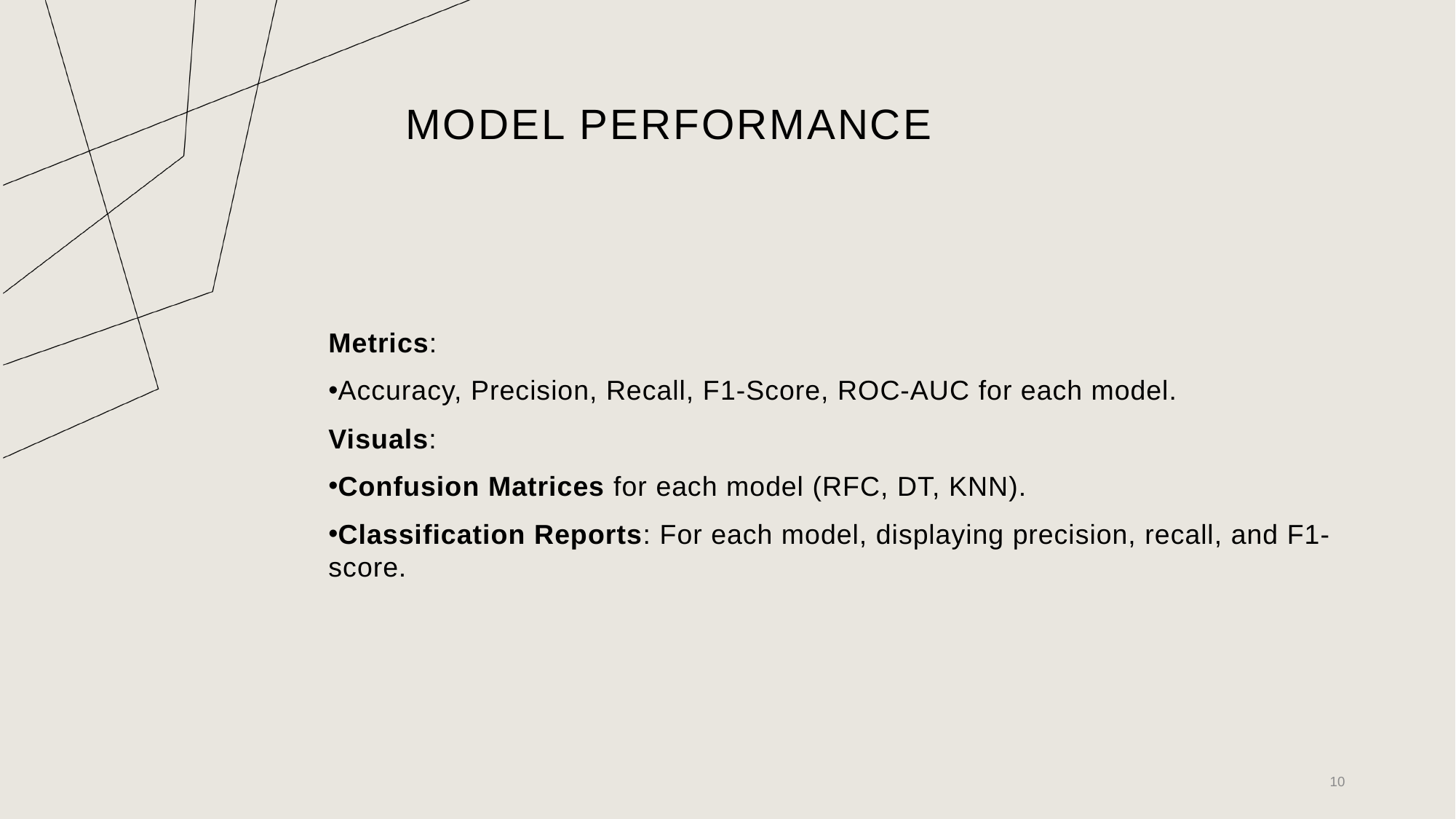

# Model Performance
Metrics:
Accuracy, Precision, Recall, F1-Score, ROC-AUC for each model.
Visuals:
Confusion Matrices for each model (RFC, DT, KNN).
Classification Reports: For each model, displaying precision, recall, and F1-score.
10